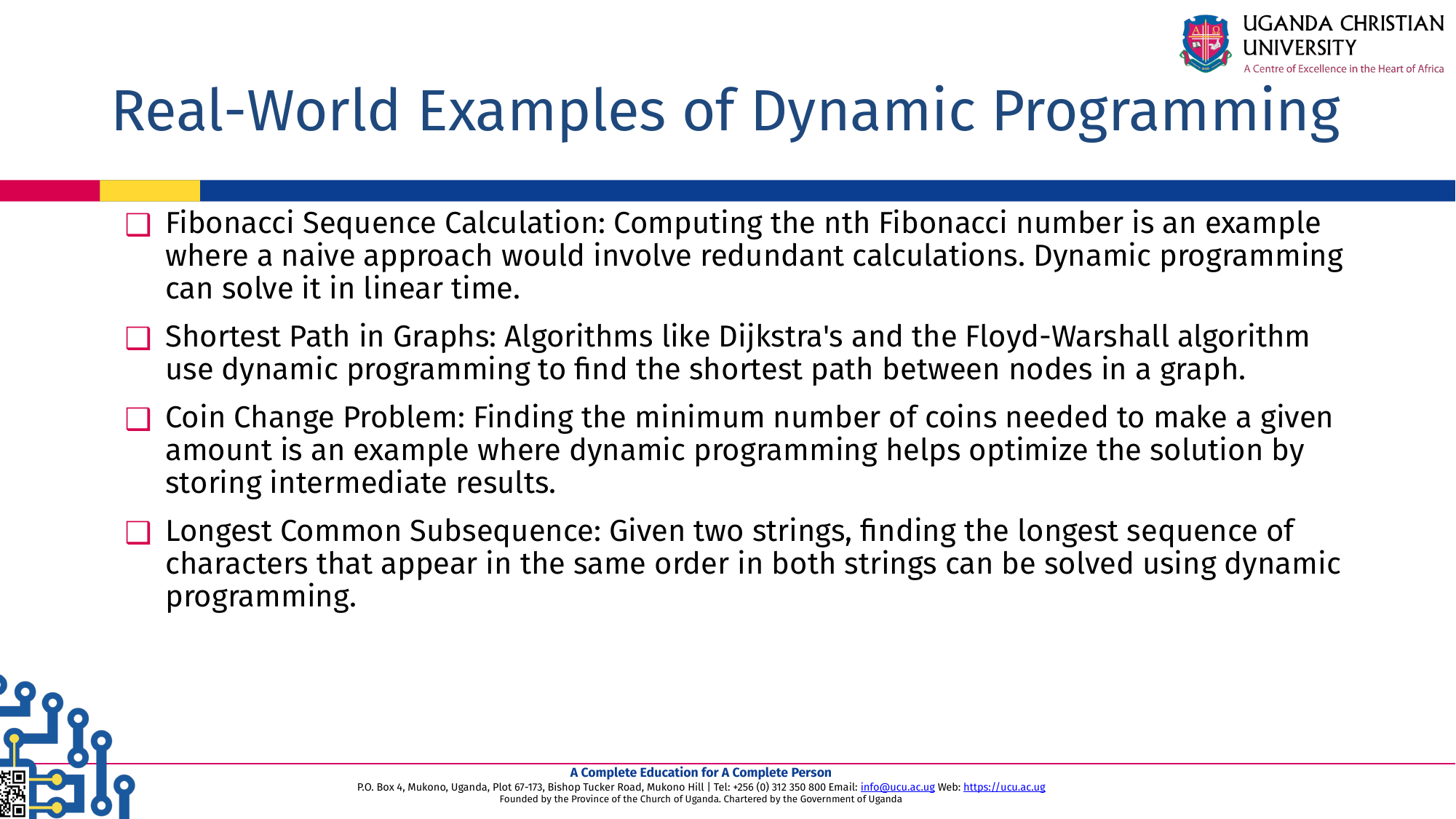

# Real-World Examples of Dynamic Programming
Fibonacci Sequence Calculation: Computing the nth Fibonacci number is an example where a naive approach would involve redundant calculations. Dynamic programming can solve it in linear time.
Shortest Path in Graphs: Algorithms like Dijkstra's and the Floyd-Warshall algorithm use dynamic programming to find the shortest path between nodes in a graph.
Coin Change Problem: Finding the minimum number of coins needed to make a given amount is an example where dynamic programming helps optimize the solution by storing intermediate results.
Longest Common Subsequence: Given two strings, finding the longest sequence of characters that appear in the same order in both strings can be solved using dynamic programming.